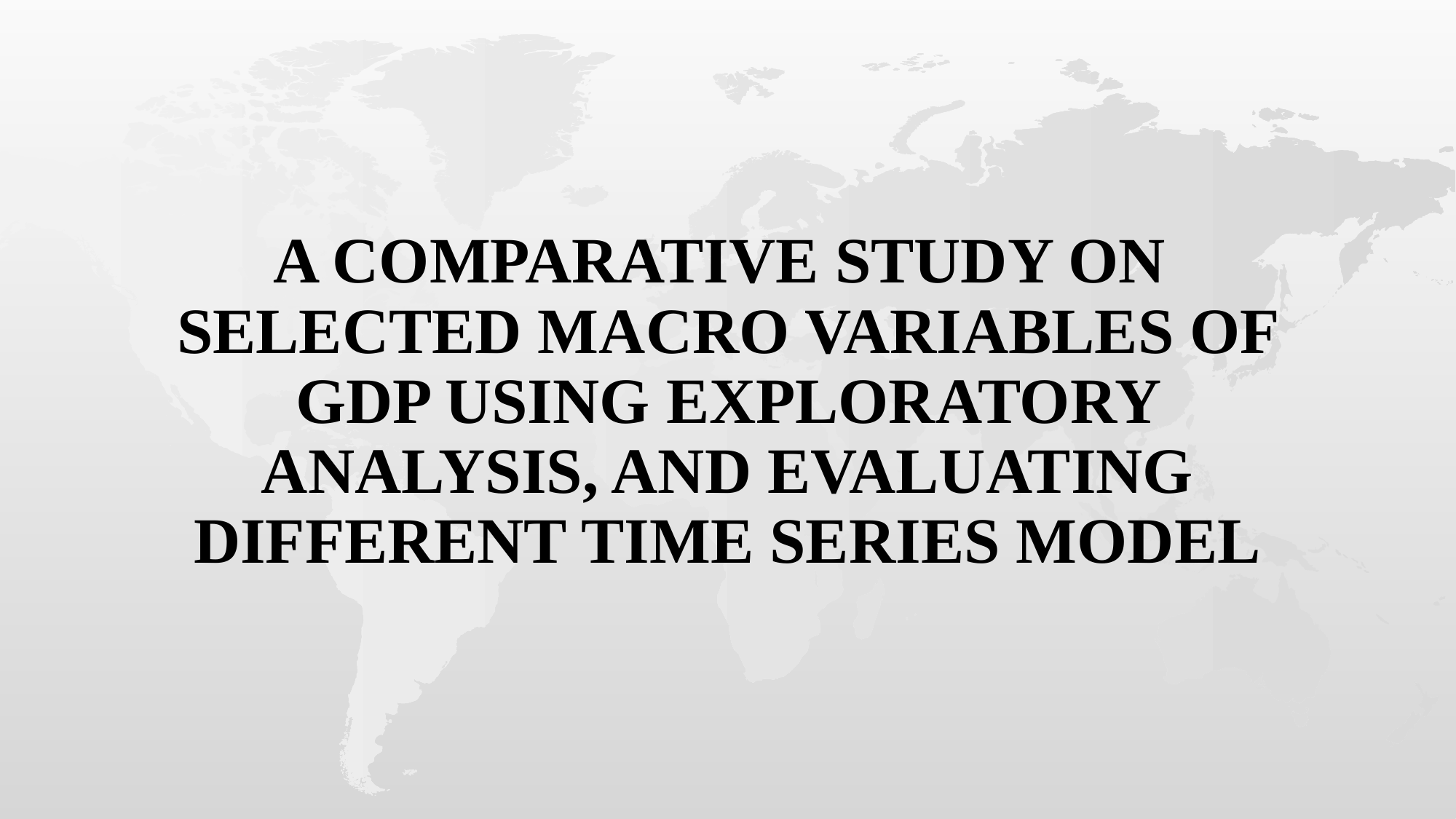

# A COMPARATIVE STUDY ON SELECTED MACRO VARIABLES OF GDP USING EXPLORATORY ANALYSIS, AND EVALUATING DIFFERENT TIME SERIES MODEL